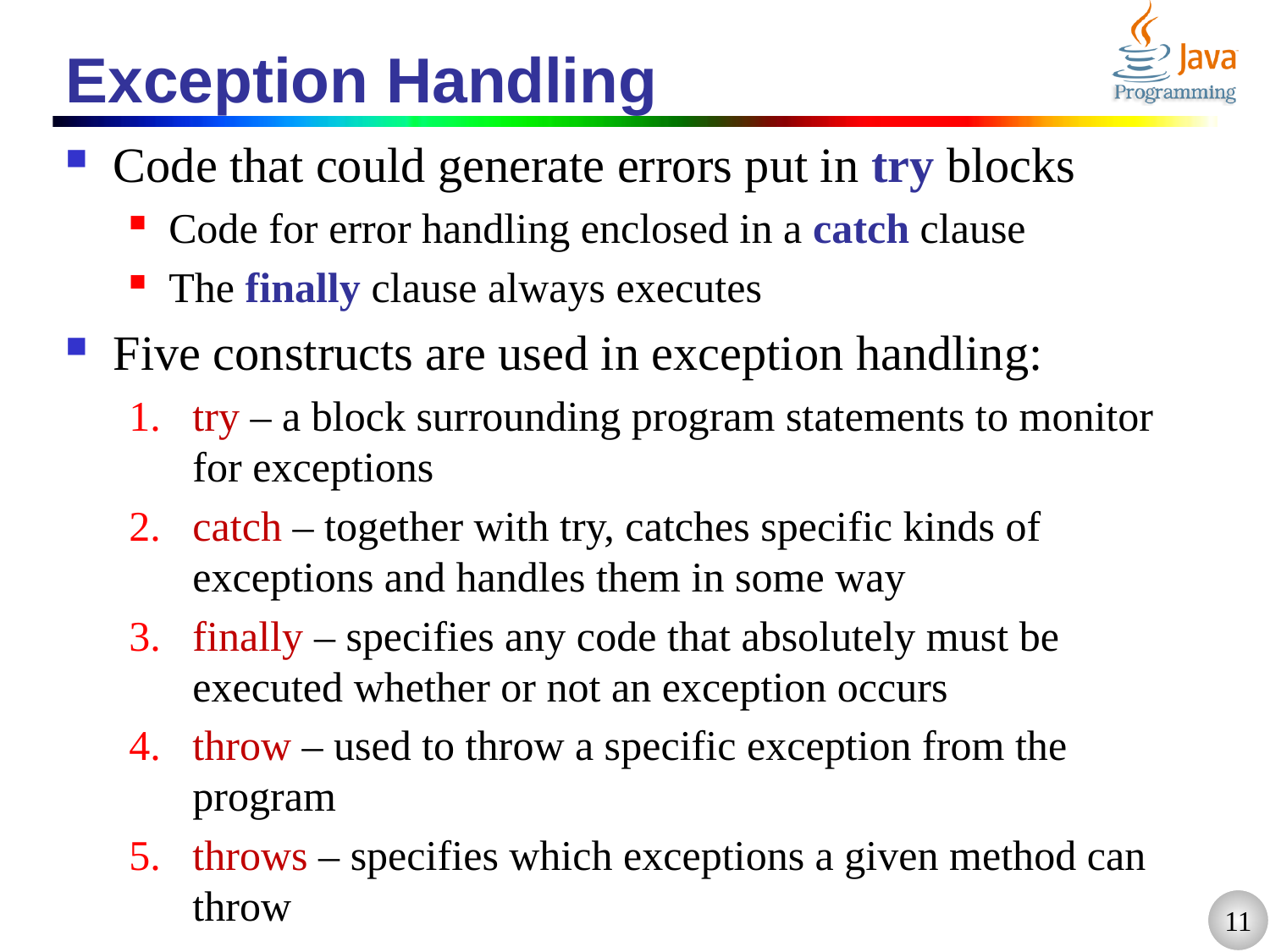

# Exception Handling
Code that could generate errors put in try blocks
Code for error handling enclosed in a catch clause
The finally clause always executes
Five constructs are used in exception handling:
try – a block surrounding program statements to monitor for exceptions
catch – together with try, catches specific kinds of exceptions and handles them in some way
finally – specifies any code that absolutely must be executed whether or not an exception occurs
throw – used to throw a specific exception from the program
throws – specifies which exceptions a given method can throw